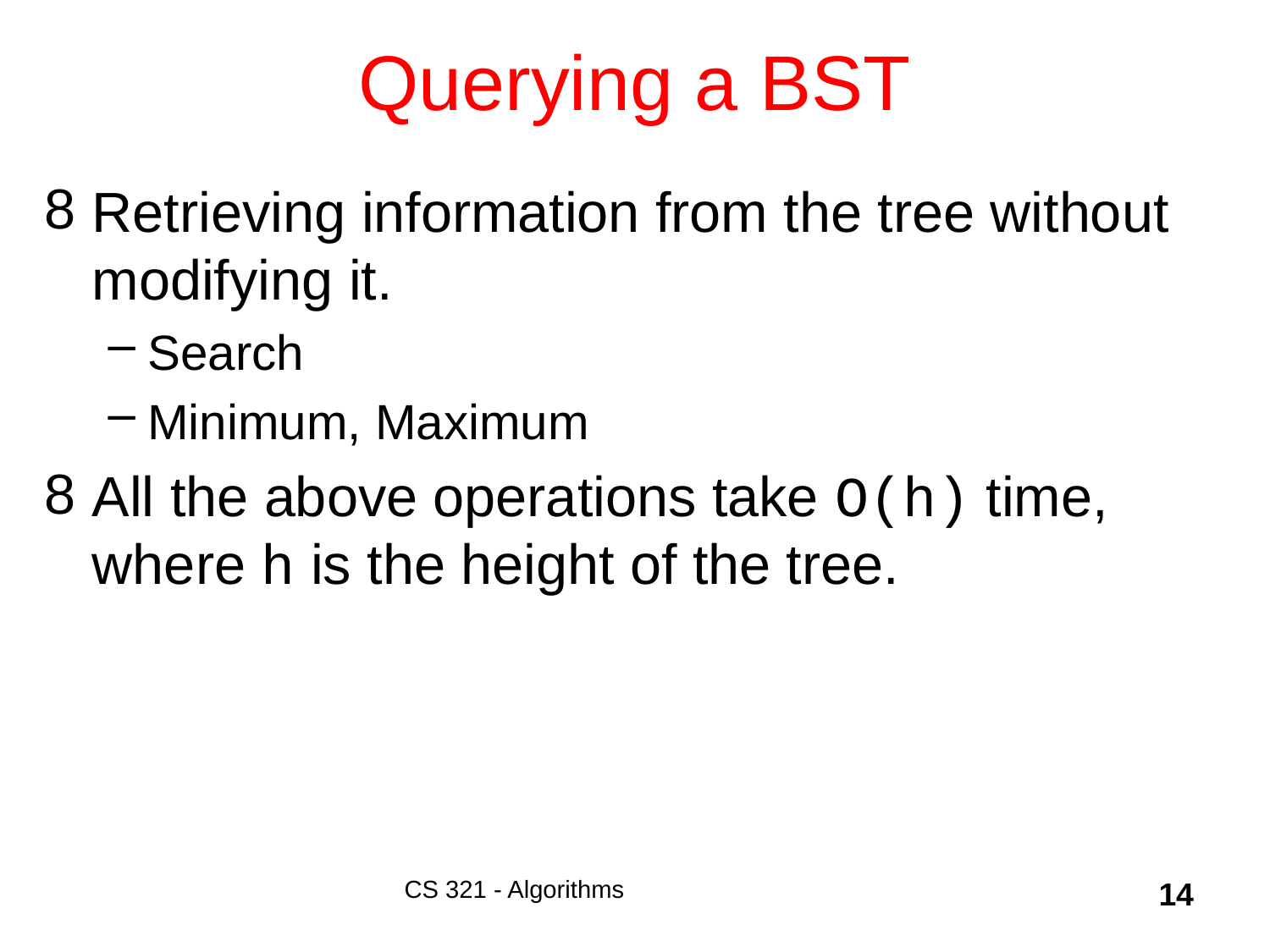

# Querying a BST
Retrieving information from the tree without modifying it.
Search
Minimum, Maximum
All the above operations take O(h) time, where h is the height of the tree.
CS 321 - Algorithms
14